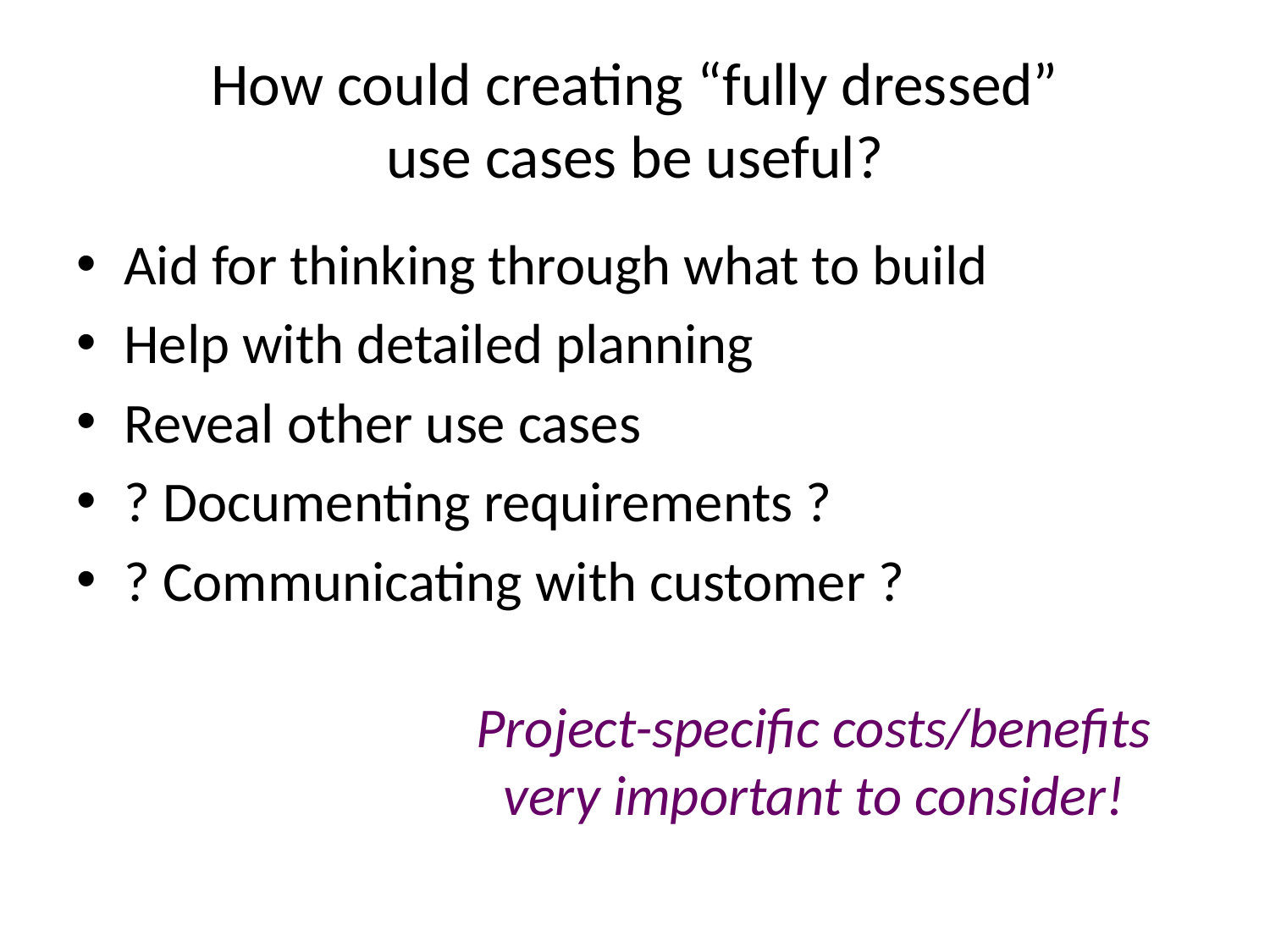

# How could creating “fully dressed” use cases be useful?
Aid for thinking through what to build
Help with detailed planning
Reveal other use cases
? Documenting requirements ?
? Communicating with customer ?
Project-specific costs/benefits
very important to consider!